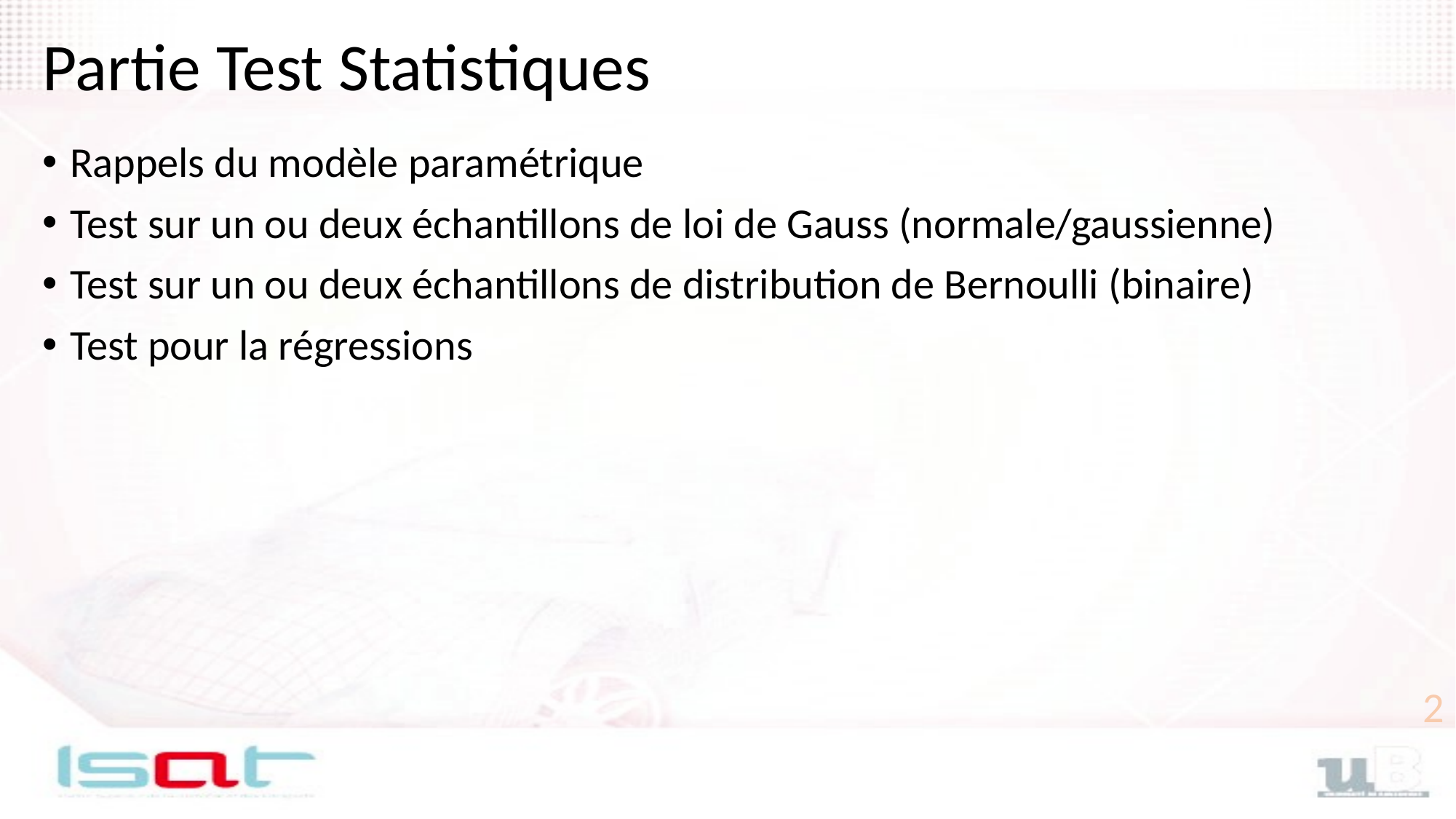

# Partie Test Statistiques
Rappels du modèle paramétrique
Test sur un ou deux échantillons de loi de Gauss (normale/gaussienne)
Test sur un ou deux échantillons de distribution de Bernoulli (binaire)
Test pour la régressions
2